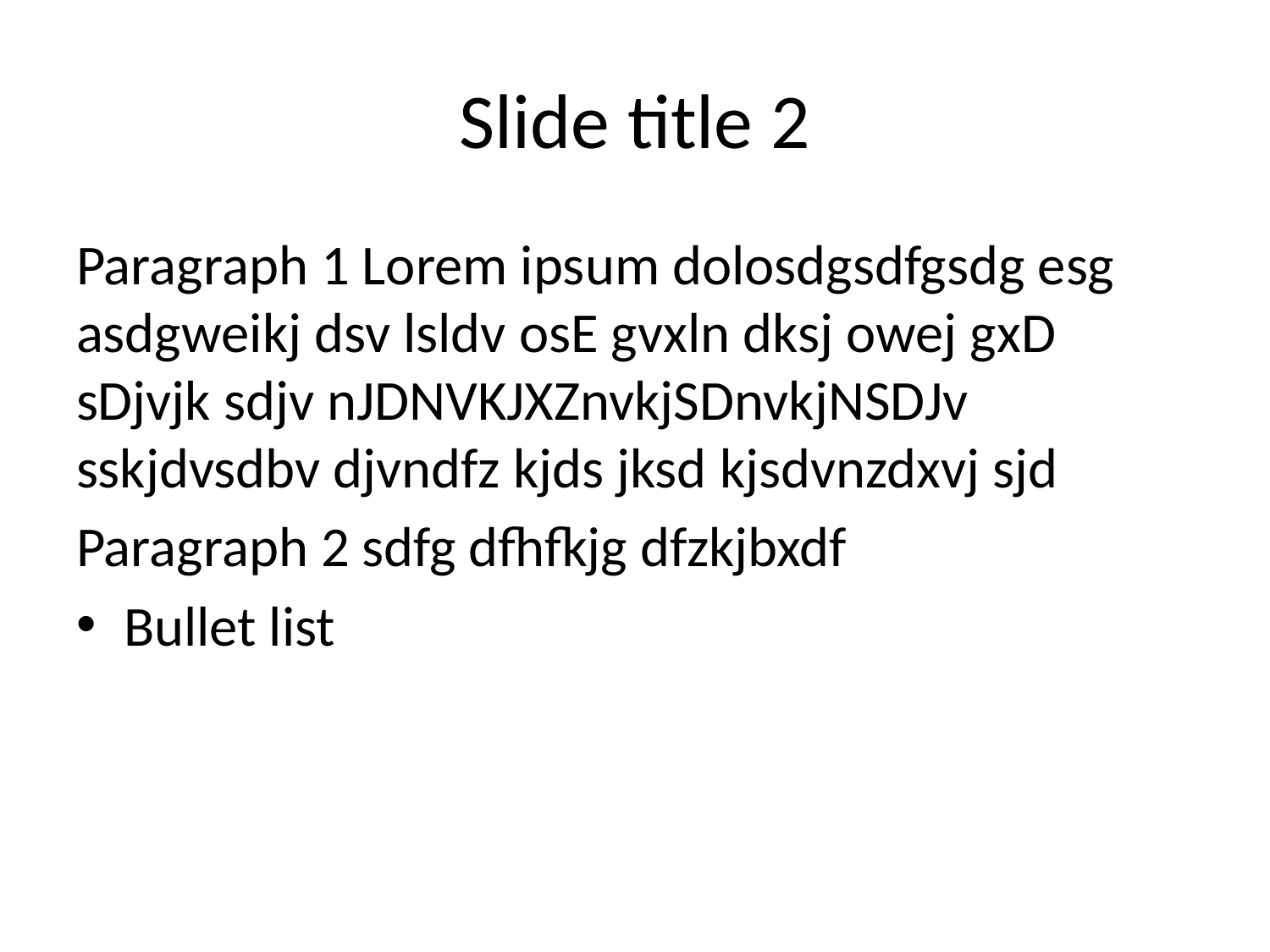

# Slide title 2
Paragraph 1 Lorem ipsum dolosdgsdfgsdg esg asdgweikj dsv lsldv osE gvxln dksj owej gxD sDjvjk sdjv nJDNVKJXZnvkjSDnvkjNSDJv sskjdvsdbv djvndfz kjds jksd kjsdvnzdxvj sjd
Paragraph 2 sdfg dfhfkjg dfzkjbxdf
Bullet list